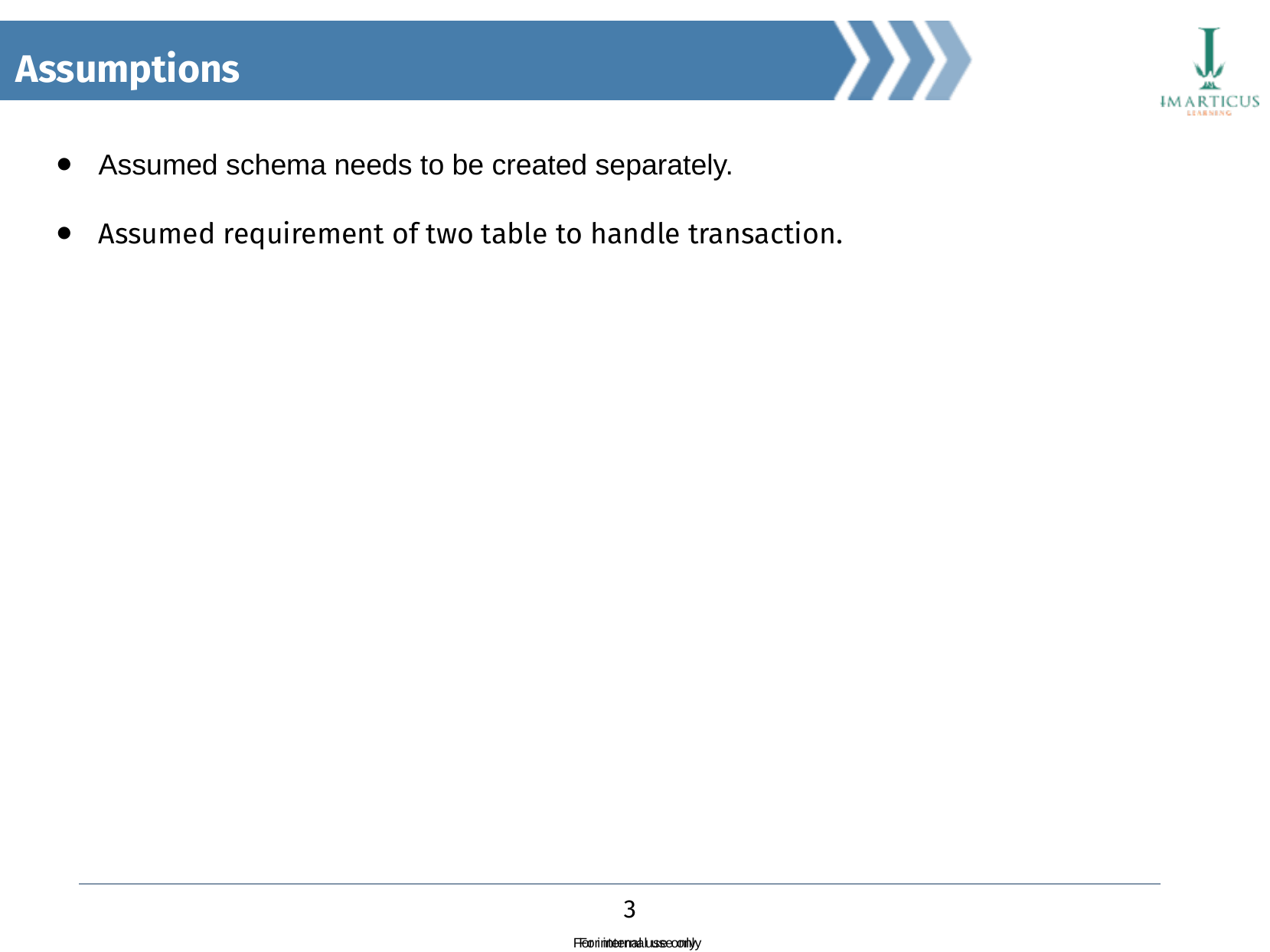

Assumptions
Assumed schema needs to be created separately.

Assumed requirement of two table to handle transaction.